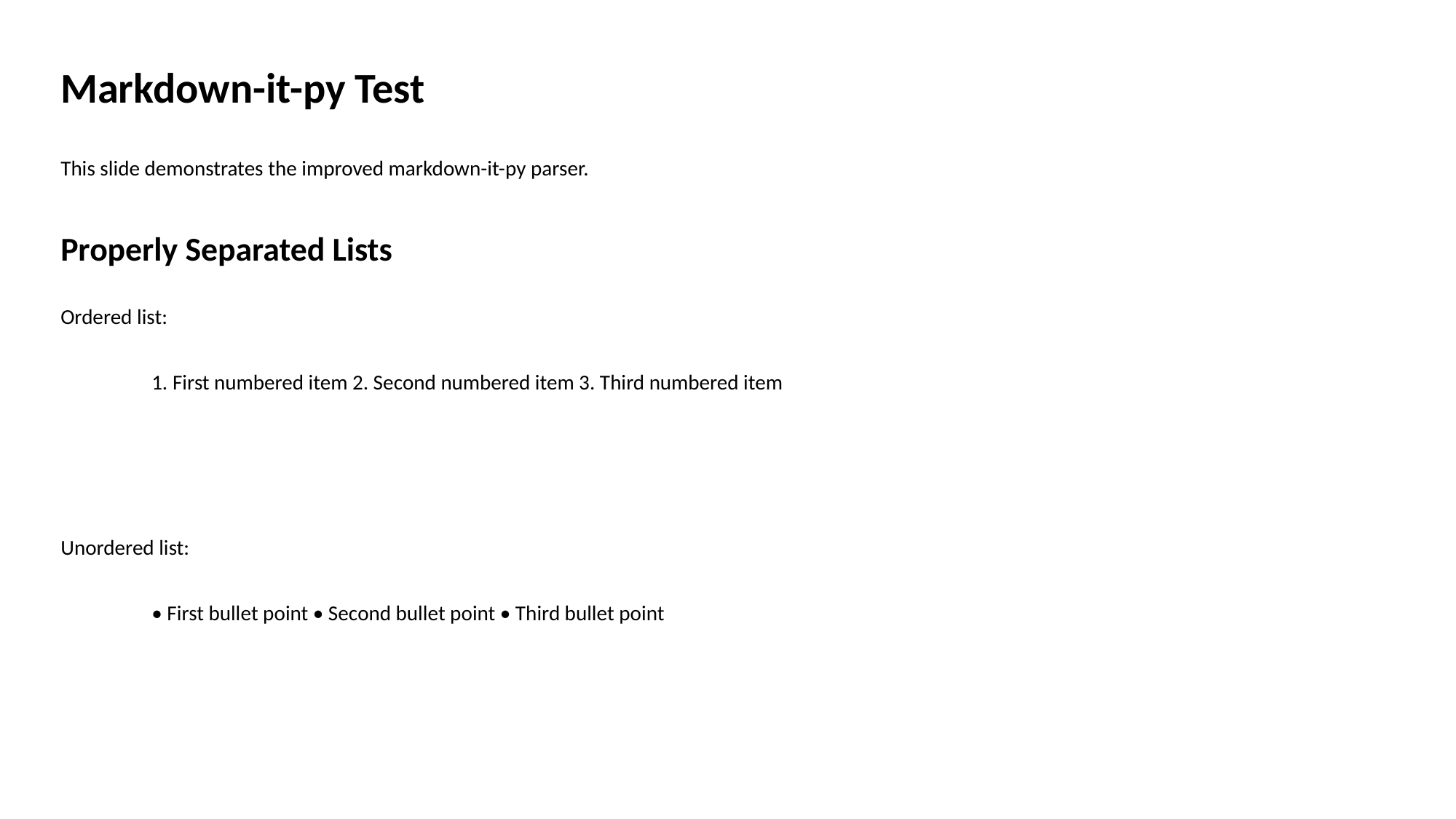

Markdown-it-py Test
This slide demonstrates the improved markdown-it-py parser.
Properly Separated Lists
Ordered list:
1. First numbered item 2. Second numbered item 3. Third numbered item
Unordered list:
• First bullet point • Second bullet point • Third bullet point